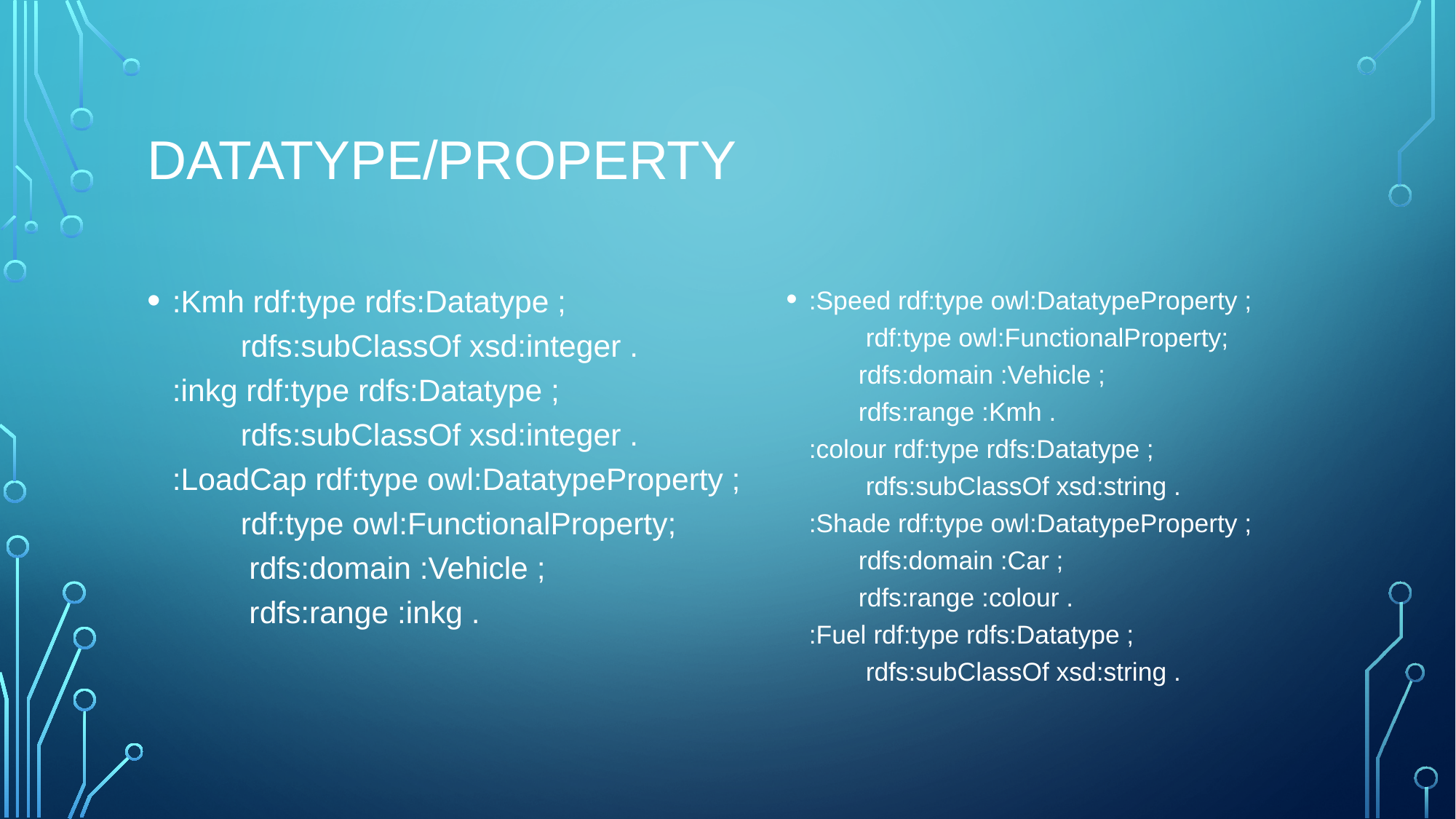

# datatype/property
:Kmh rdf:type rdfs:Datatype ;
        rdfs:subClassOf xsd:integer .
:inkg rdf:type rdfs:Datatype ;
        rdfs:subClassOf xsd:integer .
:LoadCap rdf:type owl:DatatypeProperty ;
        rdf:type owl:FunctionalProperty;
         rdfs:domain :Vehicle ;
         rdfs:range :inkg .
:Speed rdf:type owl:DatatypeProperty ;
        rdf:type owl:FunctionalProperty;
       rdfs:domain :Vehicle ;
       rdfs:range :Kmh .
:colour rdf:type rdfs:Datatype ;
        rdfs:subClassOf xsd:string .
:Shade rdf:type owl:DatatypeProperty ;
       rdfs:domain :Car ;
       rdfs:range :colour .
:Fuel rdf:type rdfs:Datatype ;
        rdfs:subClassOf xsd:string .